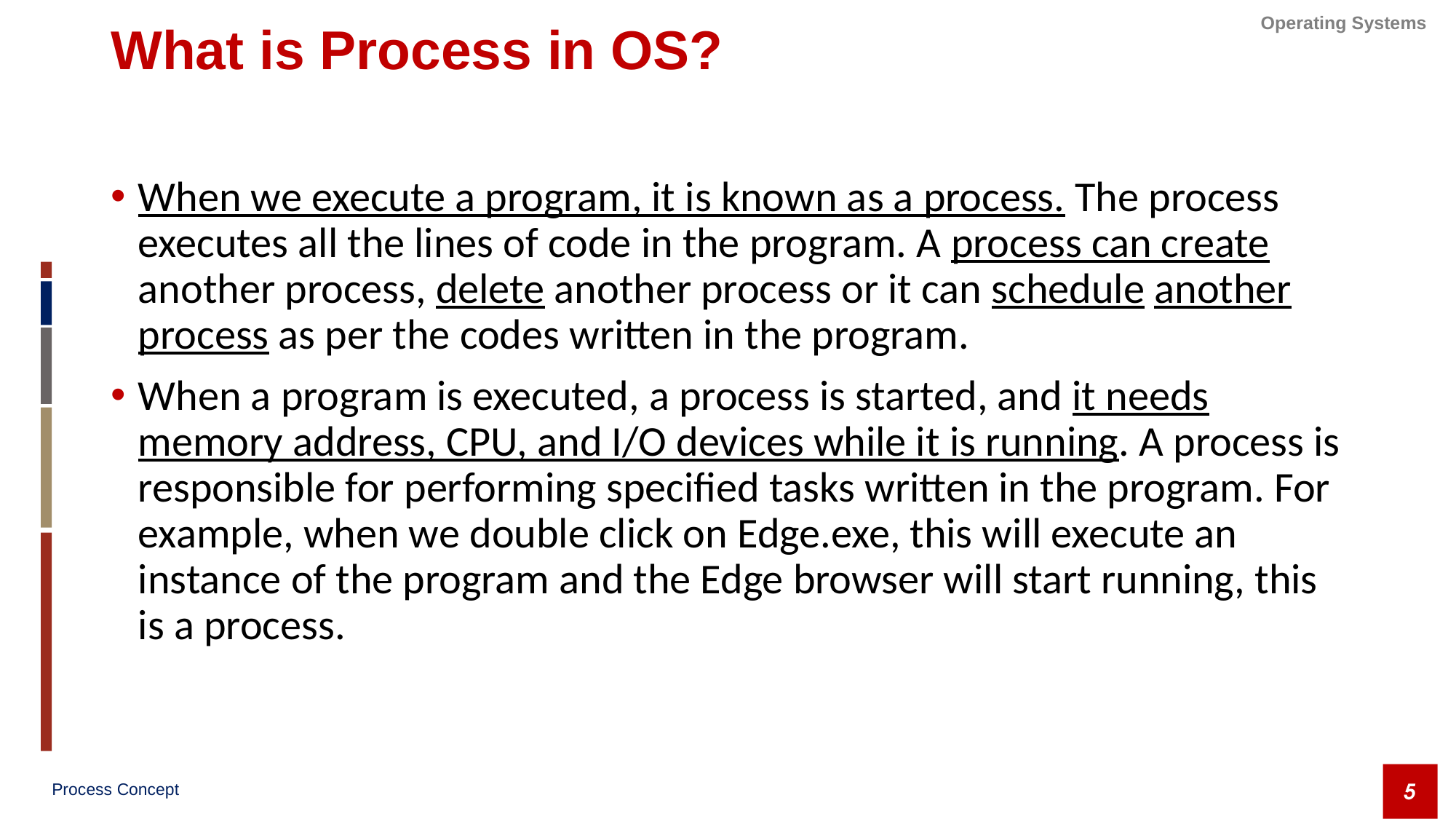

# What is Process in OS?
When we execute a program, it is known as a process. The process executes all the lines of code in the program. A process can create another process, delete another process or it can schedule another process as per the codes written in the program.
When a program is executed, a process is started, and it needs memory address, CPU, and I/O devices while it is running. A process is responsible for performing specified tasks written in the program. For example, when we double click on Edge.exe, this will execute an instance of the program and the Edge browser will start running, this is a process.